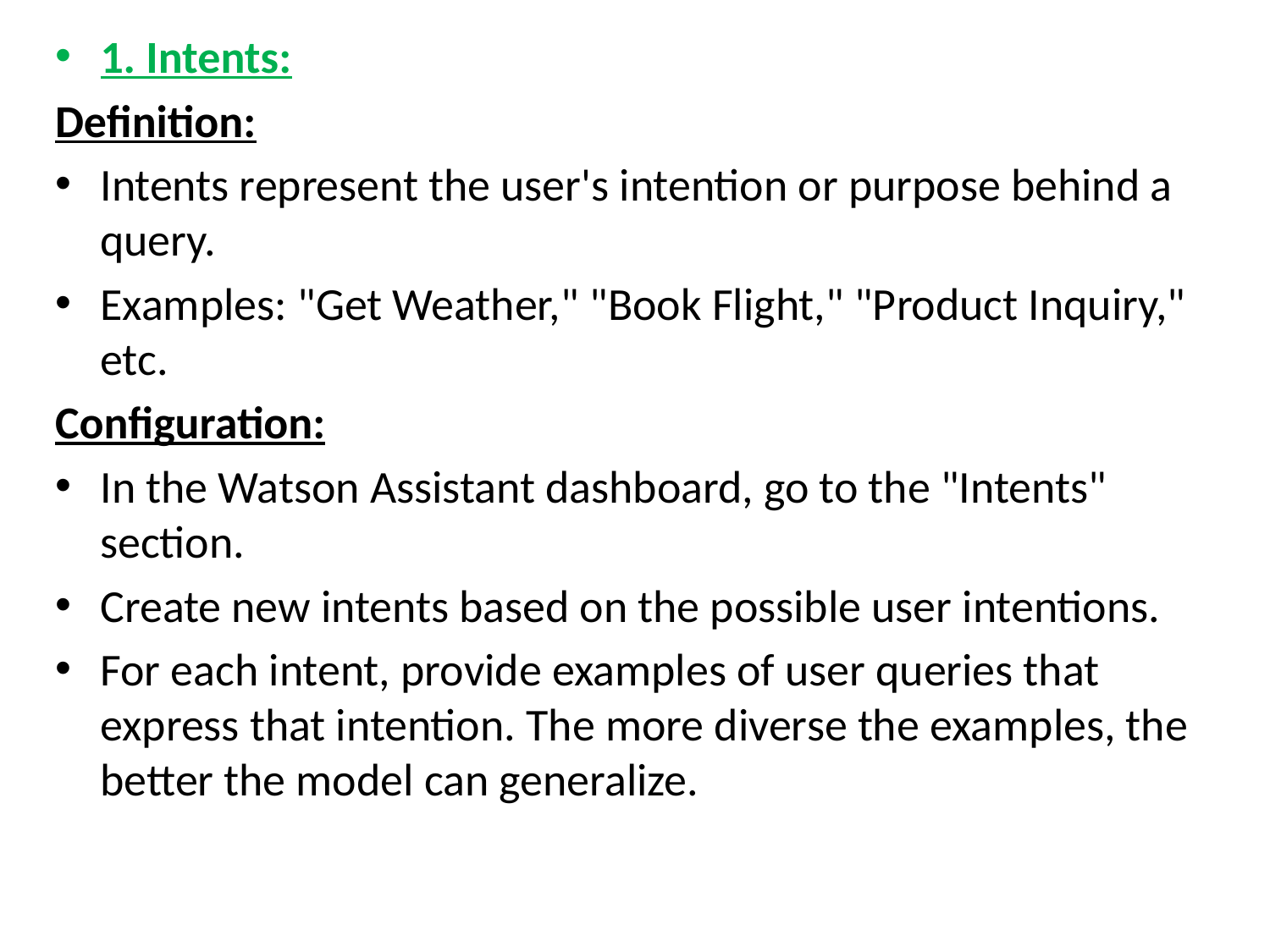

1. Intents:
Definition:
Intents represent the user's intention or purpose behind a query.
Examples: "Get Weather," "Book Flight," "Product Inquiry," etc.
Configuration:
In the Watson Assistant dashboard, go to the "Intents" section.
Create new intents based on the possible user intentions.
For each intent, provide examples of user queries that express that intention. The more diverse the examples, the better the model can generalize.